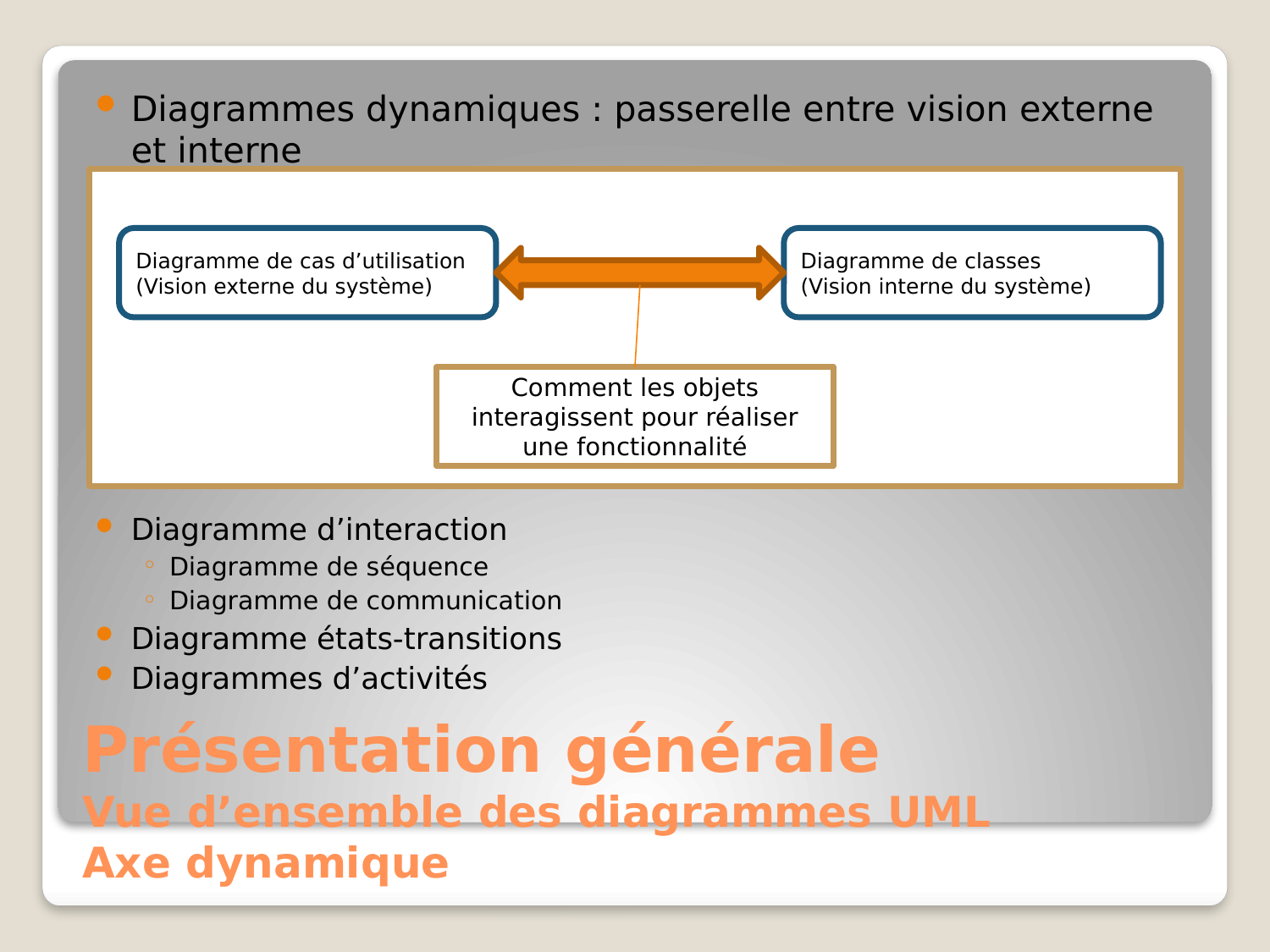

Diagrammes dynamiques : passerelle entre vision externe et interne

Diagramme d’interaction
Diagramme de séquence
Diagramme de communication
Diagramme états-transitions
Diagrammes d’activités

Diagramme de cas d’utilisation
(Vision externe du système)
Diagramme de classes
(Vision interne du système)

Comment les objets interagissent pour réaliser une fonctionnalité
# Présentation générale Vue d’ensemble des diagrammes UML Axe dynamique